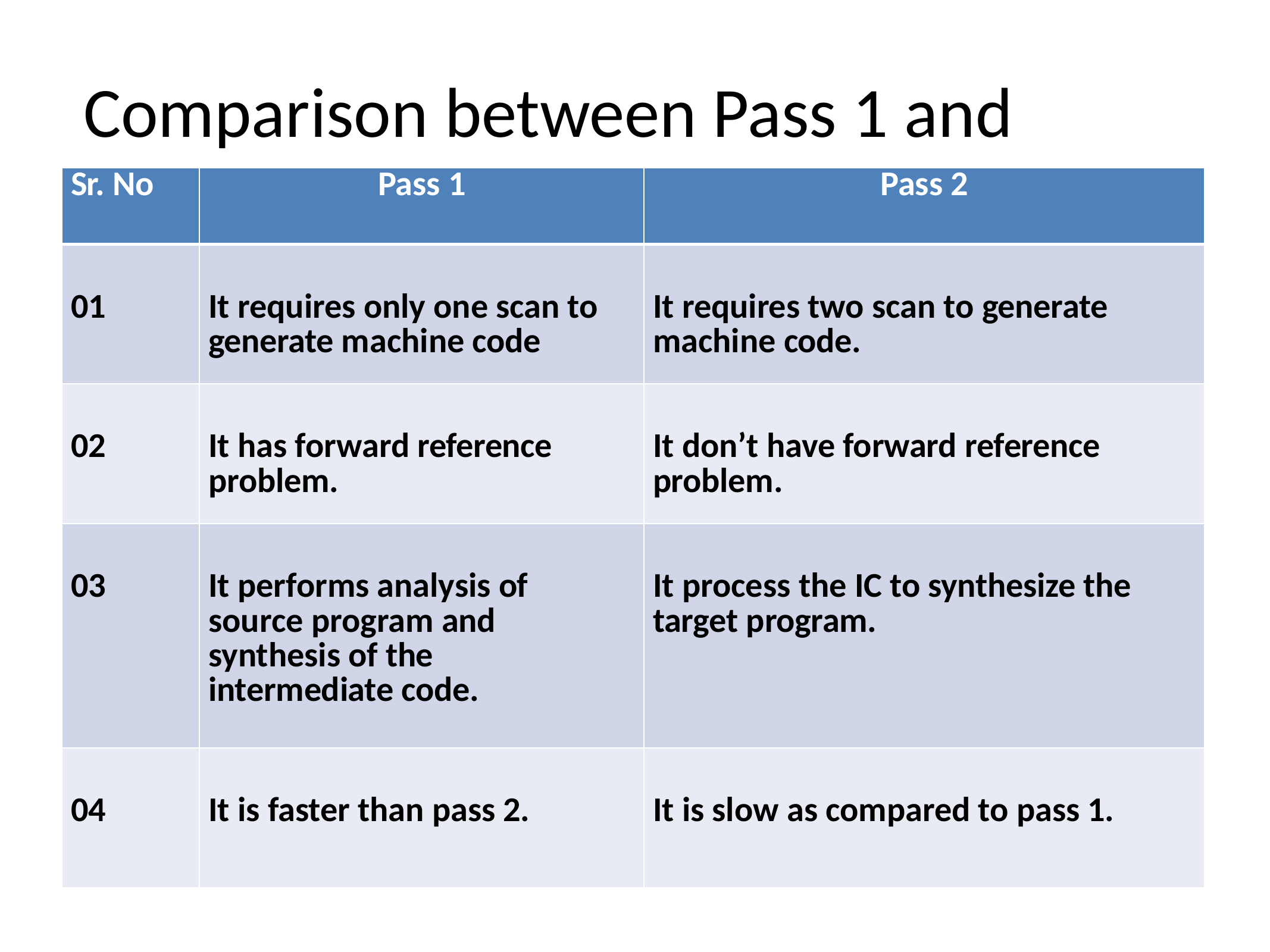

# Comparison between Pass 1 and Pass2
| Sr. No | Pass 1 | Pass 2 |
| --- | --- | --- |
| 01 | It requires only one scan to generate machine code | It requires two scan to generate machine code. |
| 02 | It has forward reference problem. | It don’t have forward reference problem. |
| 03 | It performs analysis of source program and synthesis of the intermediate code. | It process the IC to synthesize the target program. |
| 04 | It is faster than pass 2. | It is slow as compared to pass 1. |